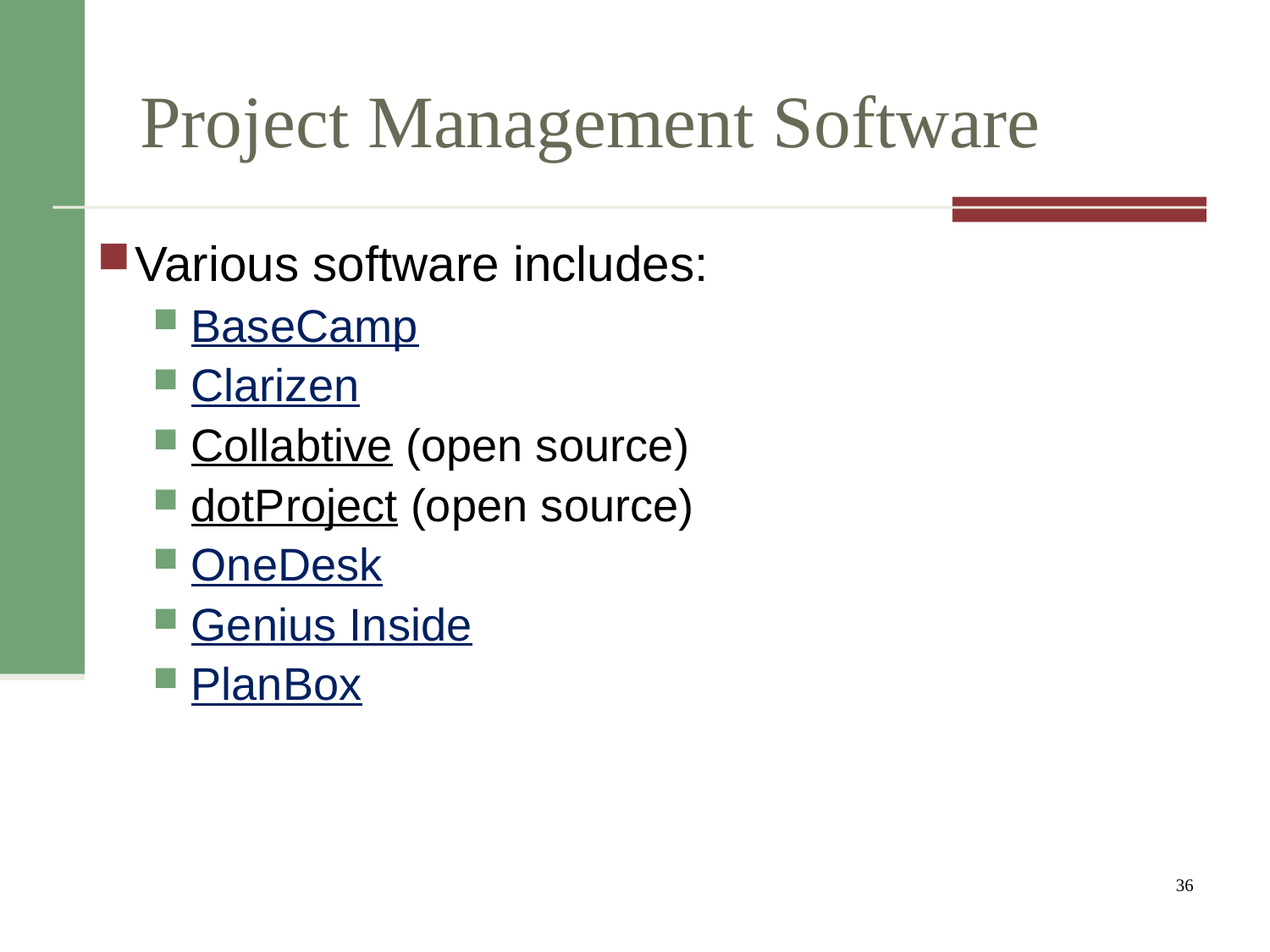

# Project Management Software
Various software includes:
BaseCamp
Clarizen
Collabtive (open source)
dotProject (open source)
OneDesk
Genius Inside
PlanBox
36